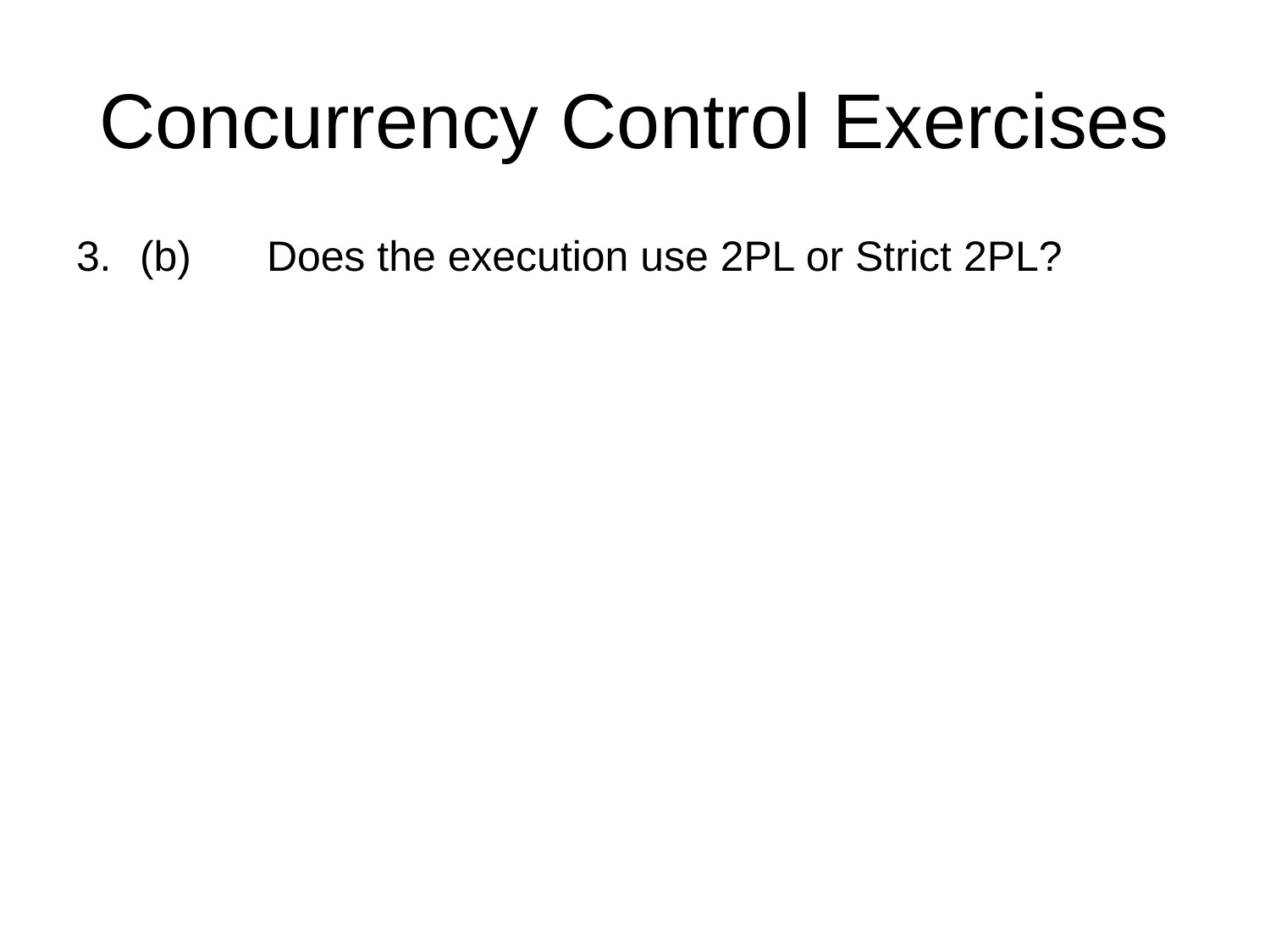

# Concurrency Control Exercises
(b)	Does the execution use 2PL or Strict 2PL?